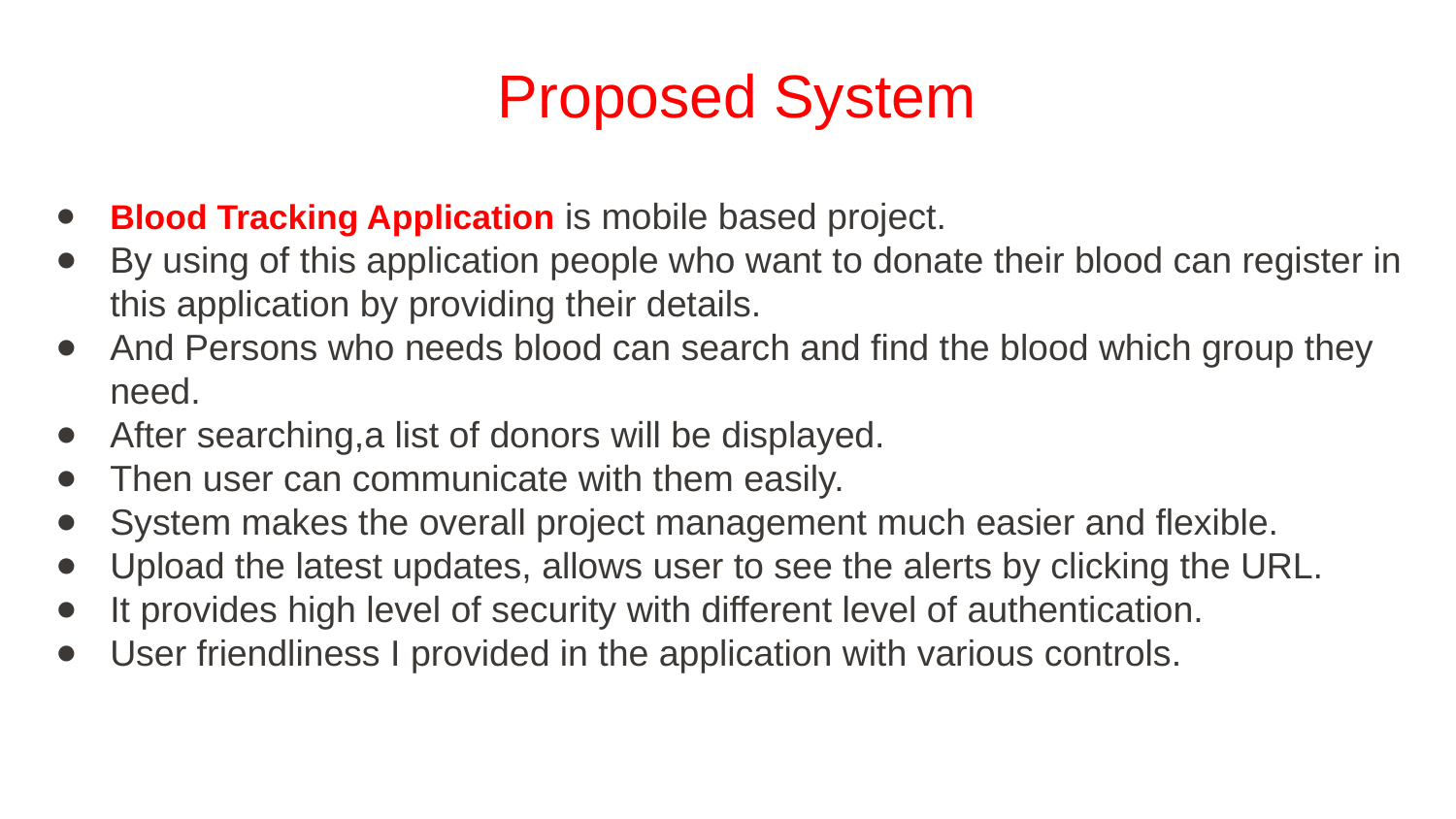

# Proposed System
Blood Tracking Application is mobile based project.
By using of this application people who want to donate their blood can register in this application by providing their details.
And Persons who needs blood can search and find the blood which group they need.
After searching,a list of donors will be displayed.
Then user can communicate with them easily.
System makes the overall project management much easier and flexible.
Upload the latest updates, allows user to see the alerts by clicking the URL.
It provides high level of security with different level of authentication.
User friendliness I provided in the application with various controls.